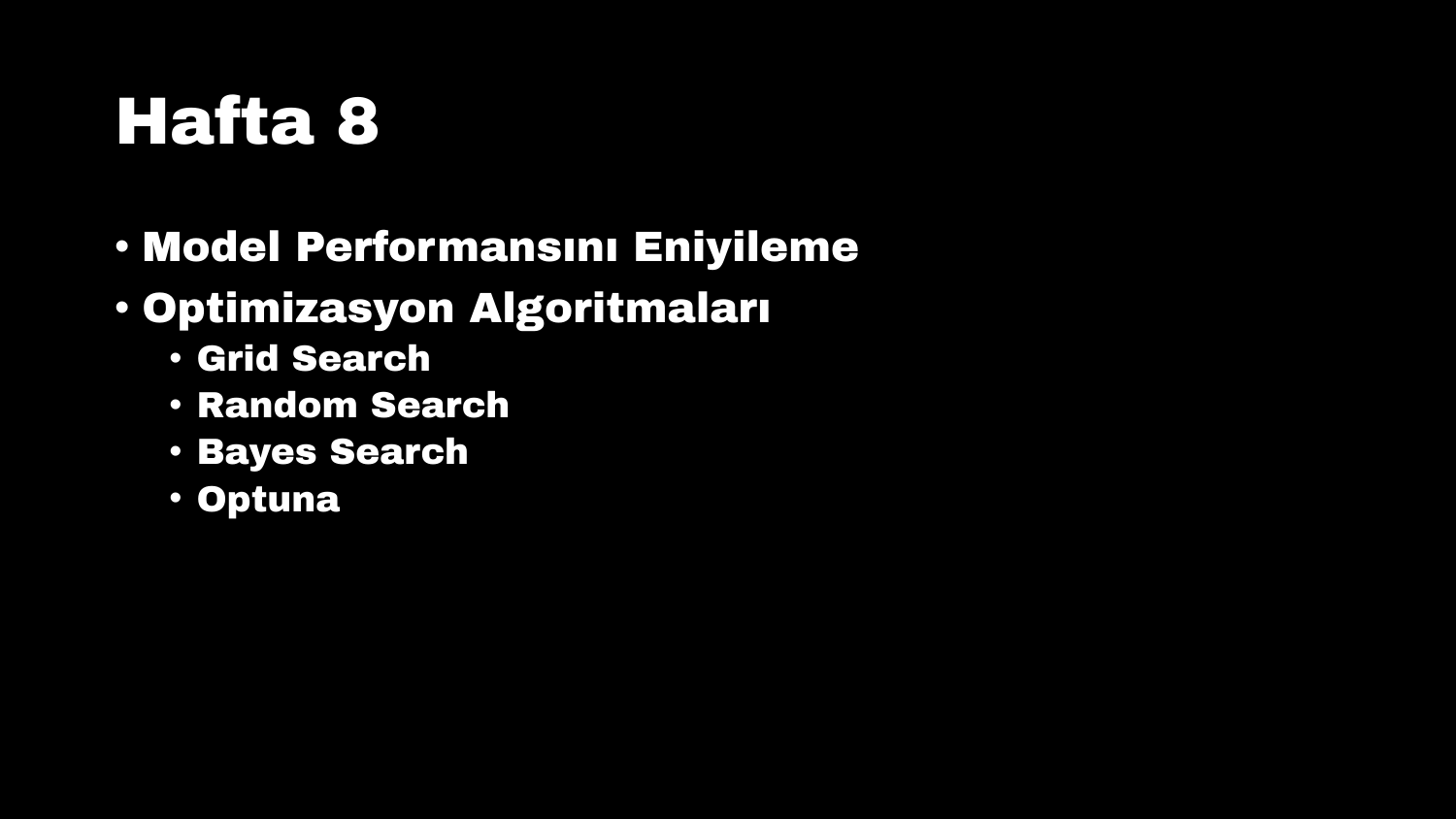

# Hafta 8
Model Performansını Eniyileme
Optimizasyon Algoritmaları
Grid Search
Random Search
Bayes Search
Optuna